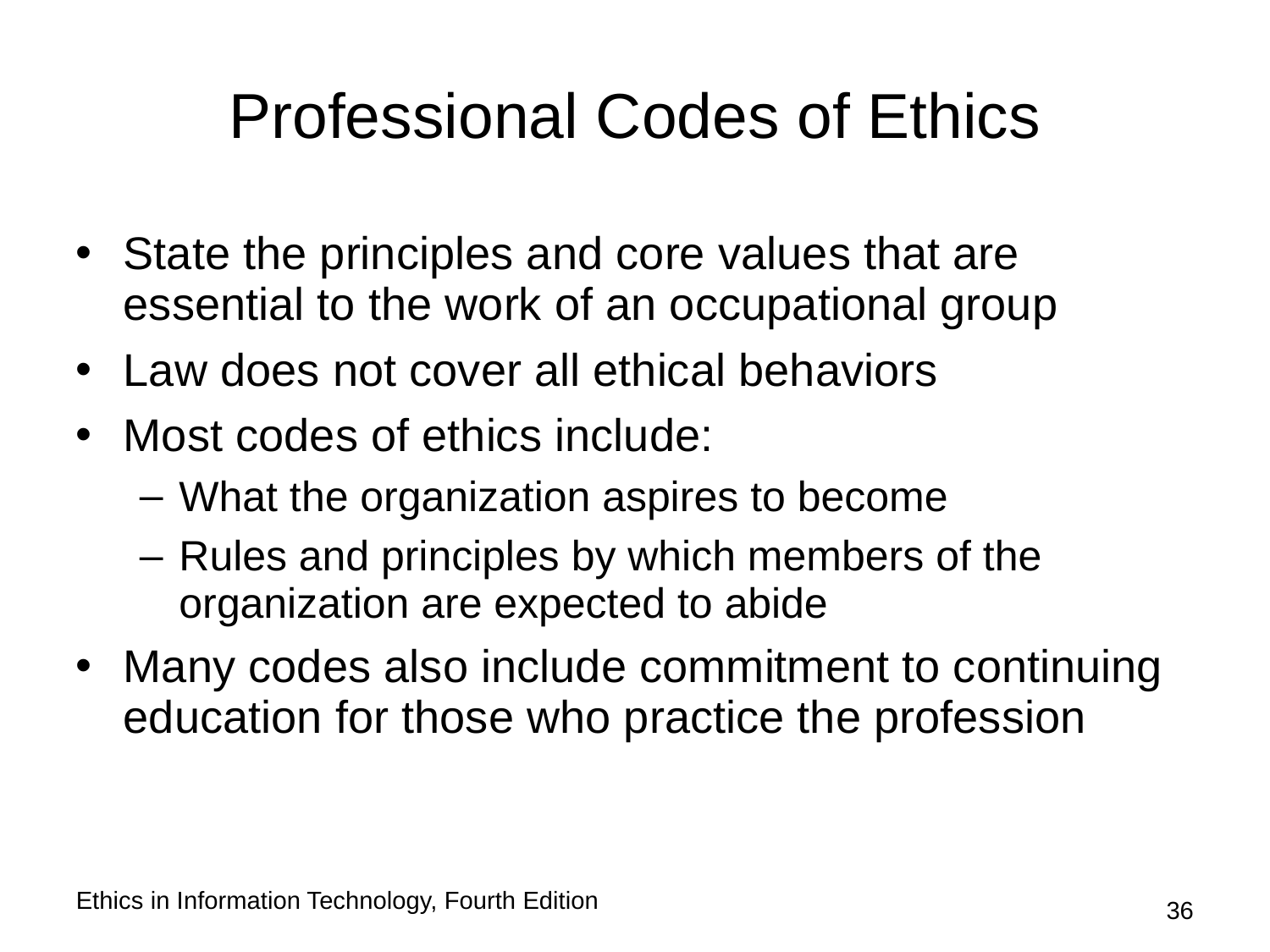

# Professional Codes of Ethics
State the principles and core values that are essential to the work of an occupational group
Law does not cover all ethical behaviors
Most codes of ethics include:
What the organization aspires to become
Rules and principles by which members of the organization are expected to abide
Many codes also include commitment to continuing education for those who practice the profession
Ethics in Information Technology, Fourth Edition
36